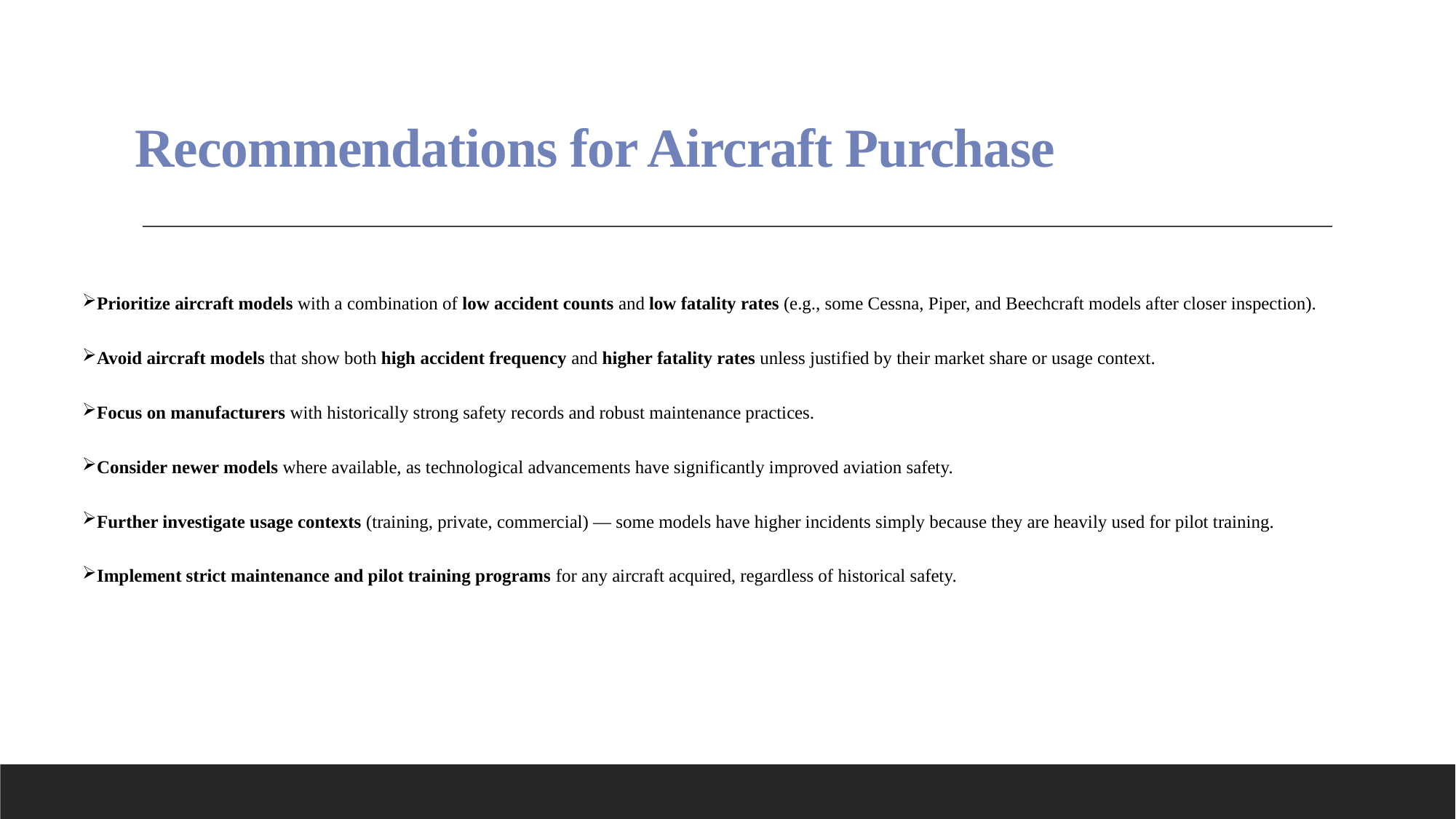

# Recommendations for Aircraft Purchase
Prioritize aircraft models with a combination of low accident counts and low fatality rates (e.g., some Cessna, Piper, and Beechcraft models after closer inspection).
Avoid aircraft models that show both high accident frequency and higher fatality rates unless justified by their market share or usage context.
Focus on manufacturers with historically strong safety records and robust maintenance practices.
Consider newer models where available, as technological advancements have significantly improved aviation safety.
Further investigate usage contexts (training, private, commercial) — some models have higher incidents simply because they are heavily used for pilot training.
Implement strict maintenance and pilot training programs for any aircraft acquired, regardless of historical safety.